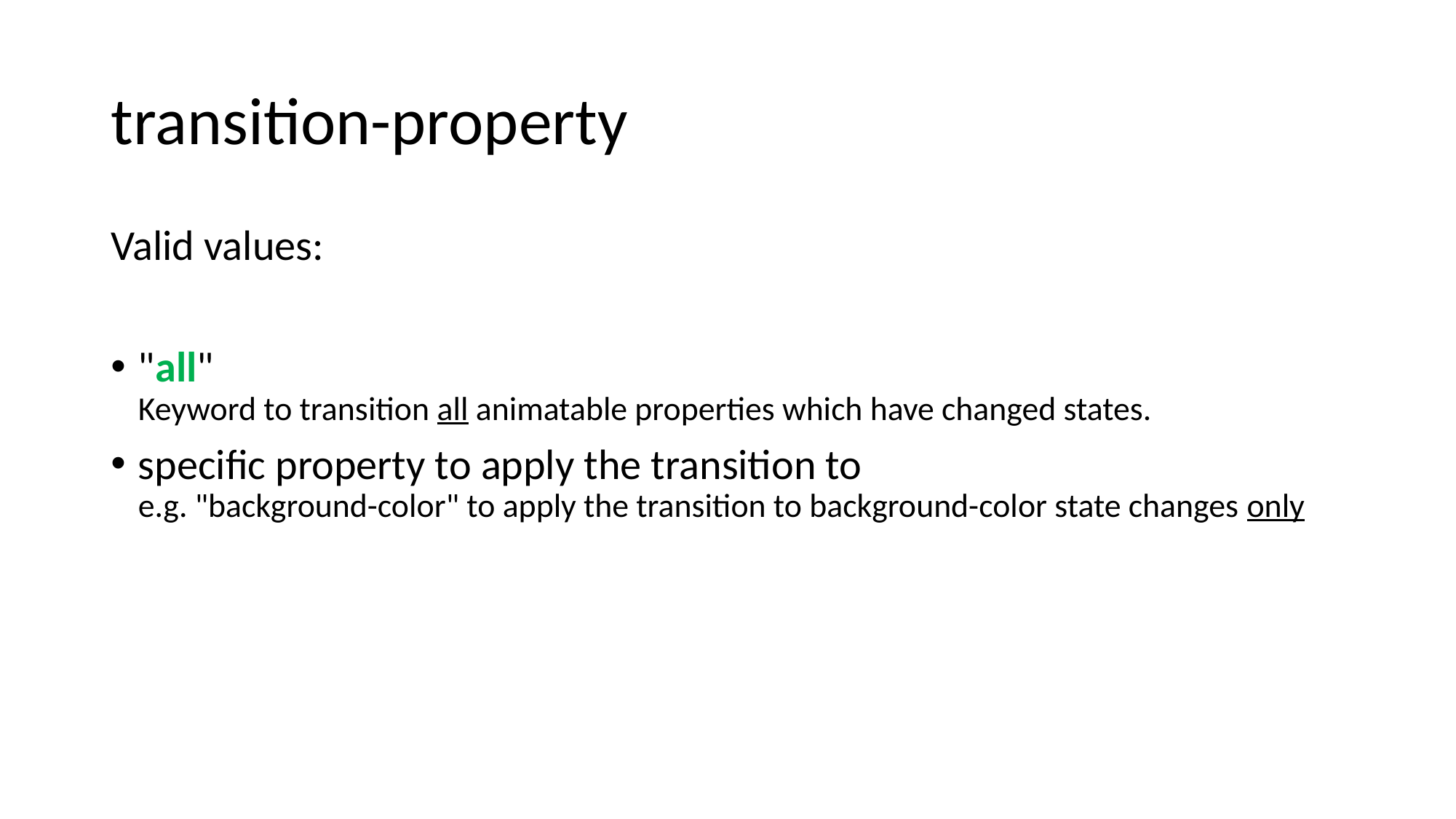

# transition-property
Valid values:

"all"
Keyword to transition all animatable properties which have changed states.
specific property to apply the transition to
e.g. "background-color" to apply the transition to background-color state changes only